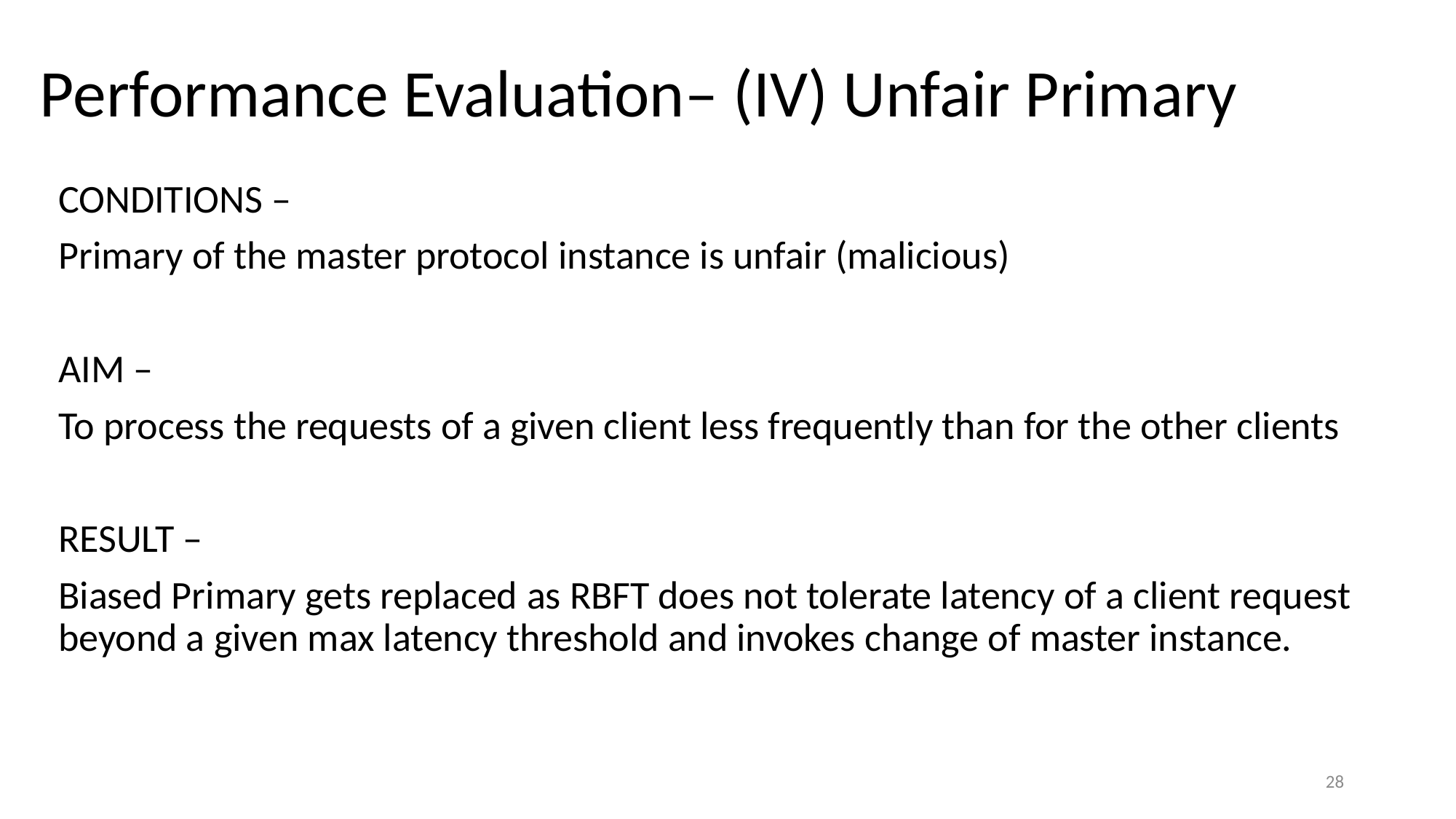

# Performance Evaluation– (IV) Unfair Primary
CONDITIONS –
Primary of the master protocol instance is unfair (malicious)

AIM –
To process the requests of a given client less frequently than for the other clients

RESULT –
Biased Primary gets replaced as RBFT does not tolerate latency of a client request beyond a given max latency threshold and invokes change of master instance.
28